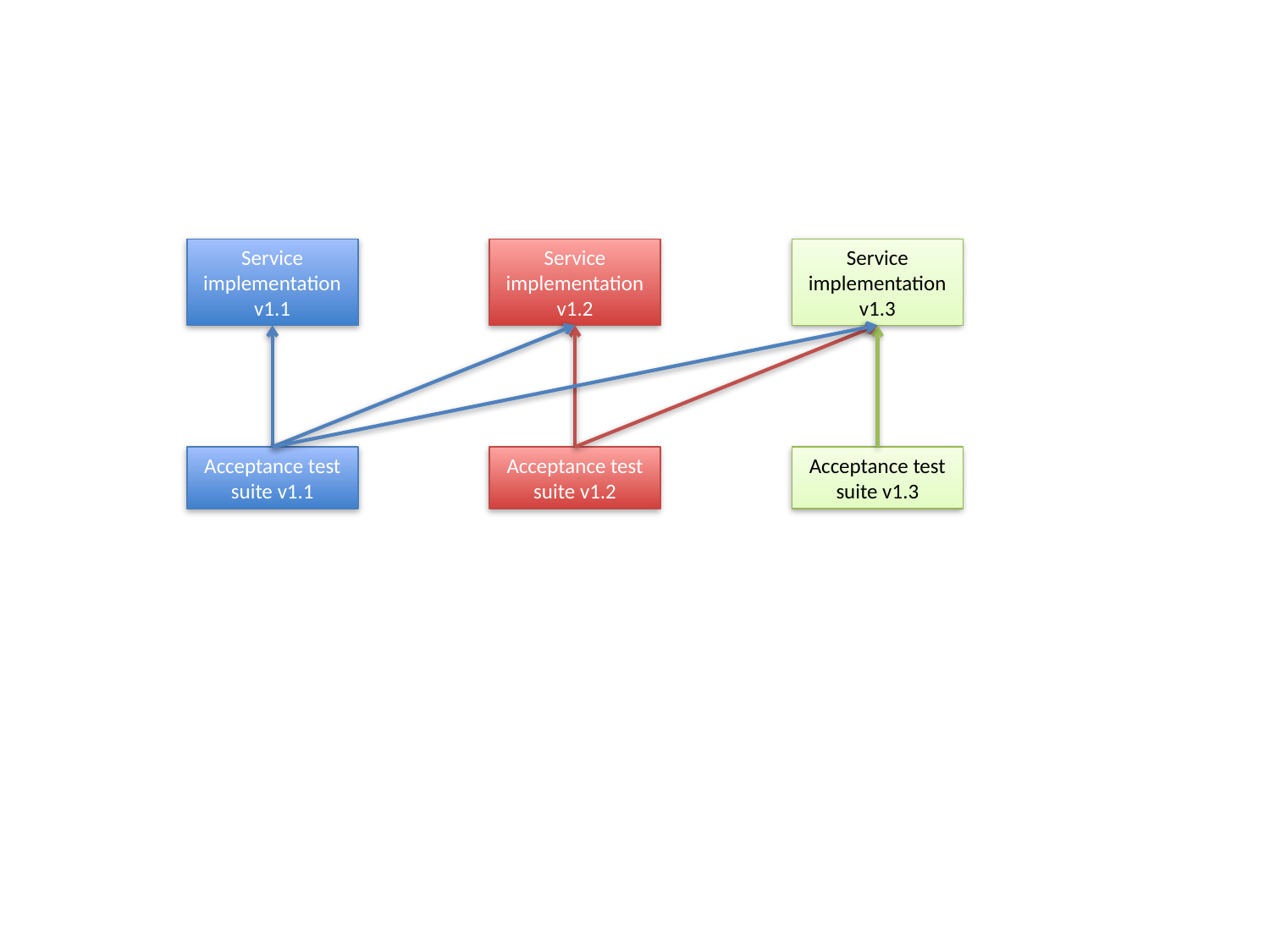

Service implementation v1.1
Service implementation v1.2
Service implementation v1.3
Acceptance test suite v1.1
Acceptance test suite v1.2
Acceptance test suite v1.3